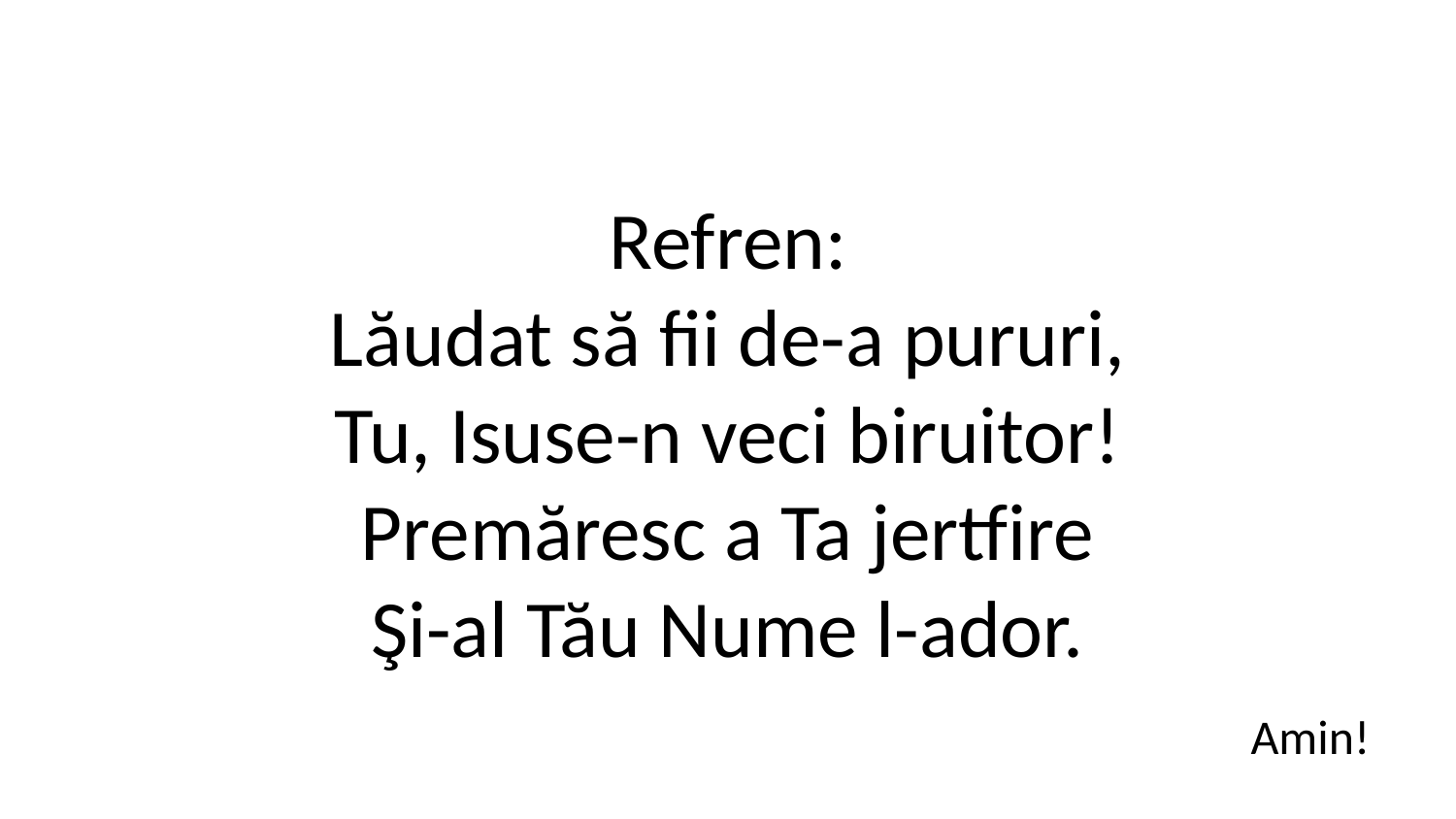

Refren:
Lăudat să fii de-a pururi,
Tu, Isuse-n veci biruitor!
Premăresc a Ta jertfire
Şi-al Tău Nume l-ador.

Amin!